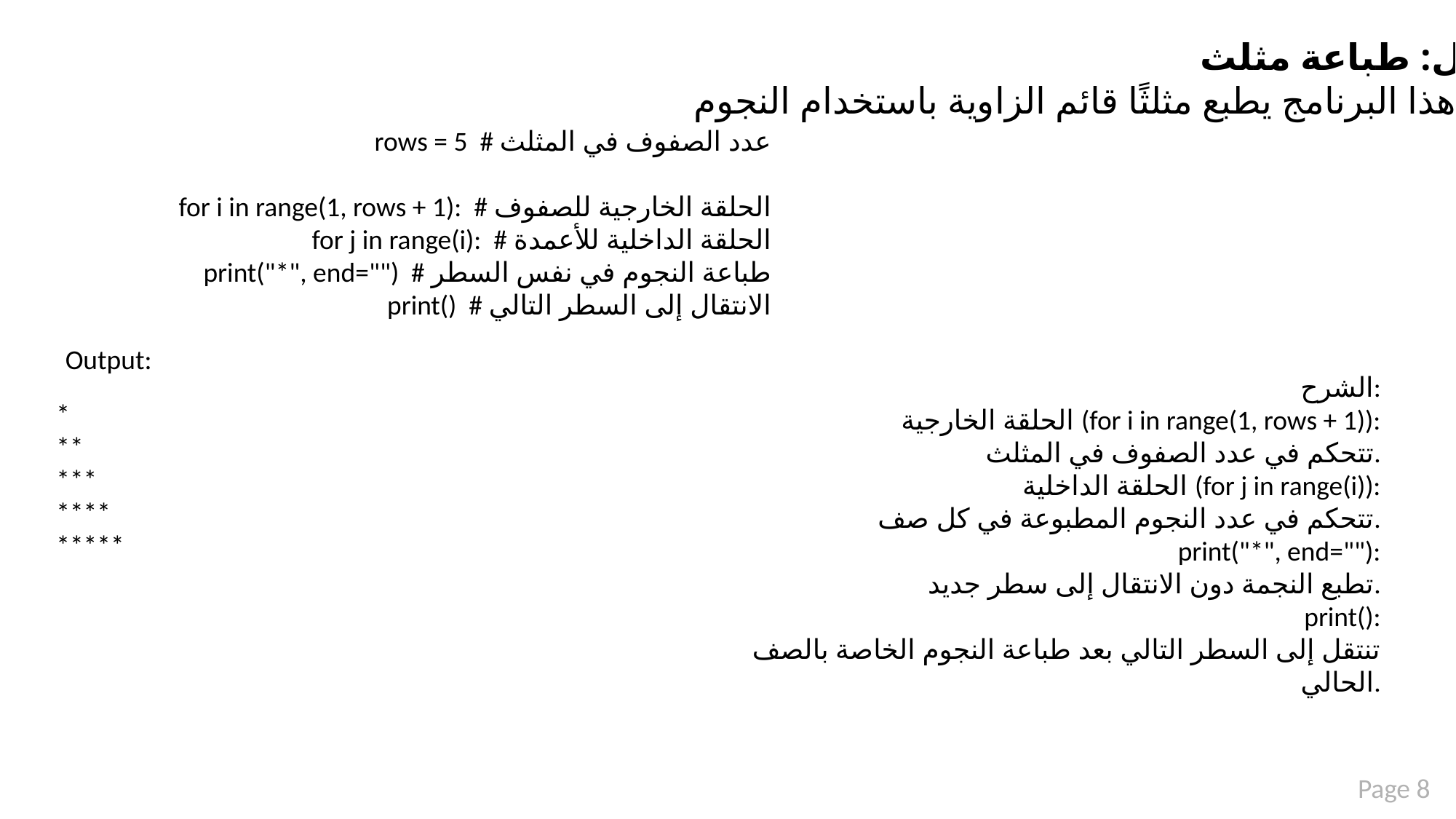

مثال: طباعة مثلث
هذا البرنامج يطبع مثلثًا قائم الزاوية باستخدام النجوم (*).
rows = 5  # عدد الصفوف في المثلث

for i in range(1, rows + 1):  # الحلقة الخارجية للصفوف
    for j in range(i):  # الحلقة الداخلية للأعمدة
        print("*", end="")  # طباعة النجوم في نفس السطر
    print()  # الانتقال إلى السطر التالي
Output:
الشرح:
الحلقة الخارجية (for i in range(1, rows + 1)):
تتحكم في عدد الصفوف في المثلث.
الحلقة الداخلية (for j in range(i)):
تتحكم في عدد النجوم المطبوعة في كل صف.
print("*", end=""):
تطبع النجمة دون الانتقال إلى سطر جديد.
print():
تنتقل إلى السطر التالي بعد طباعة النجوم الخاصة بالصف الحالي.
*
**
***
****
*****
Page 8